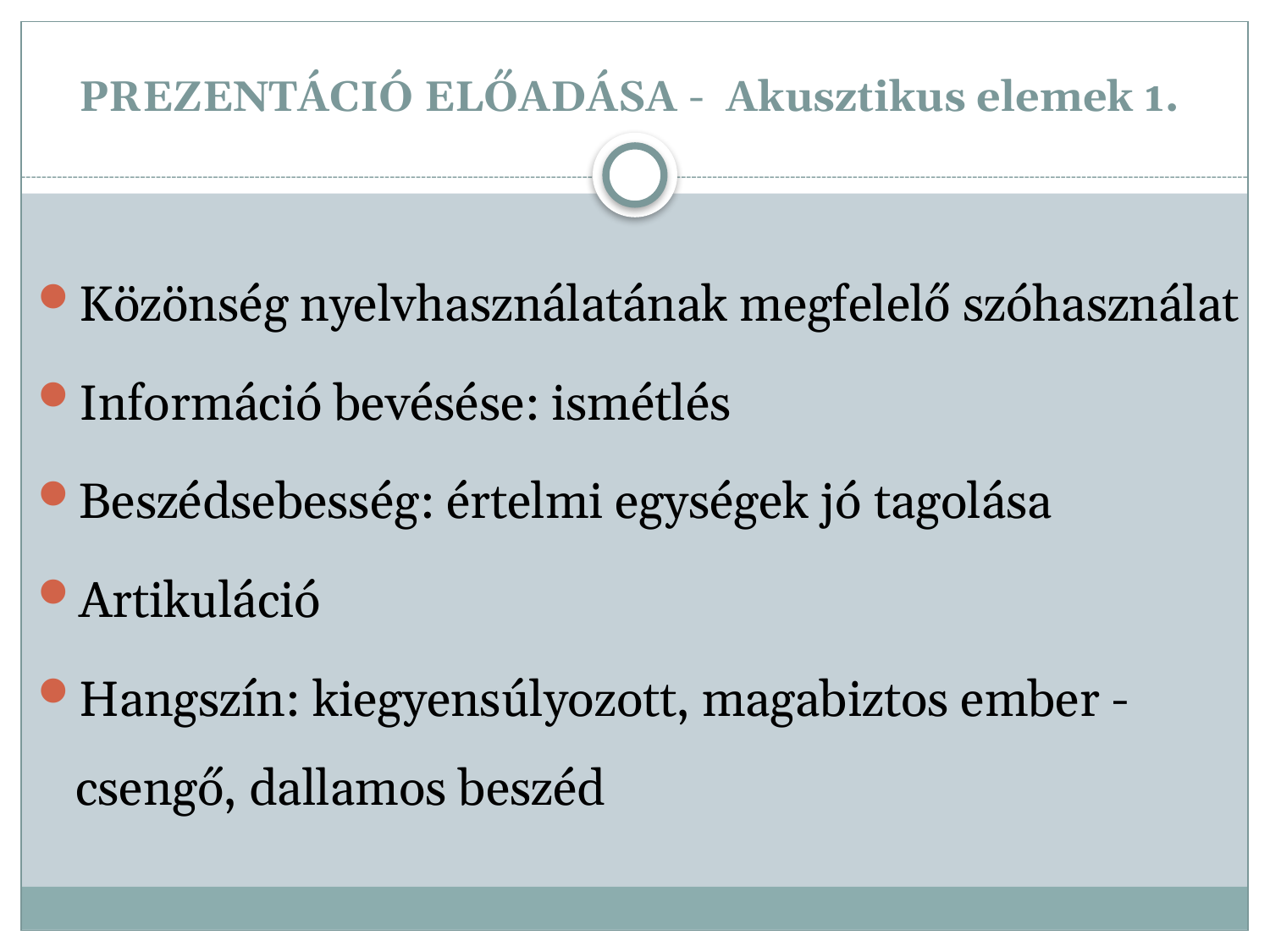

# PREZENTÁCIÓ ELŐADÁSA -  Akusztikus elemek 1.
Közönség nyelvhasználatának megfelelő szóhasználat
Információ bevésése: ismétlés
Beszédsebesség: értelmi egységek jó tagolása
Artikuláció
Hangszín: kiegyensúlyozott, magabiztos ember - csengő, dallamos beszéd